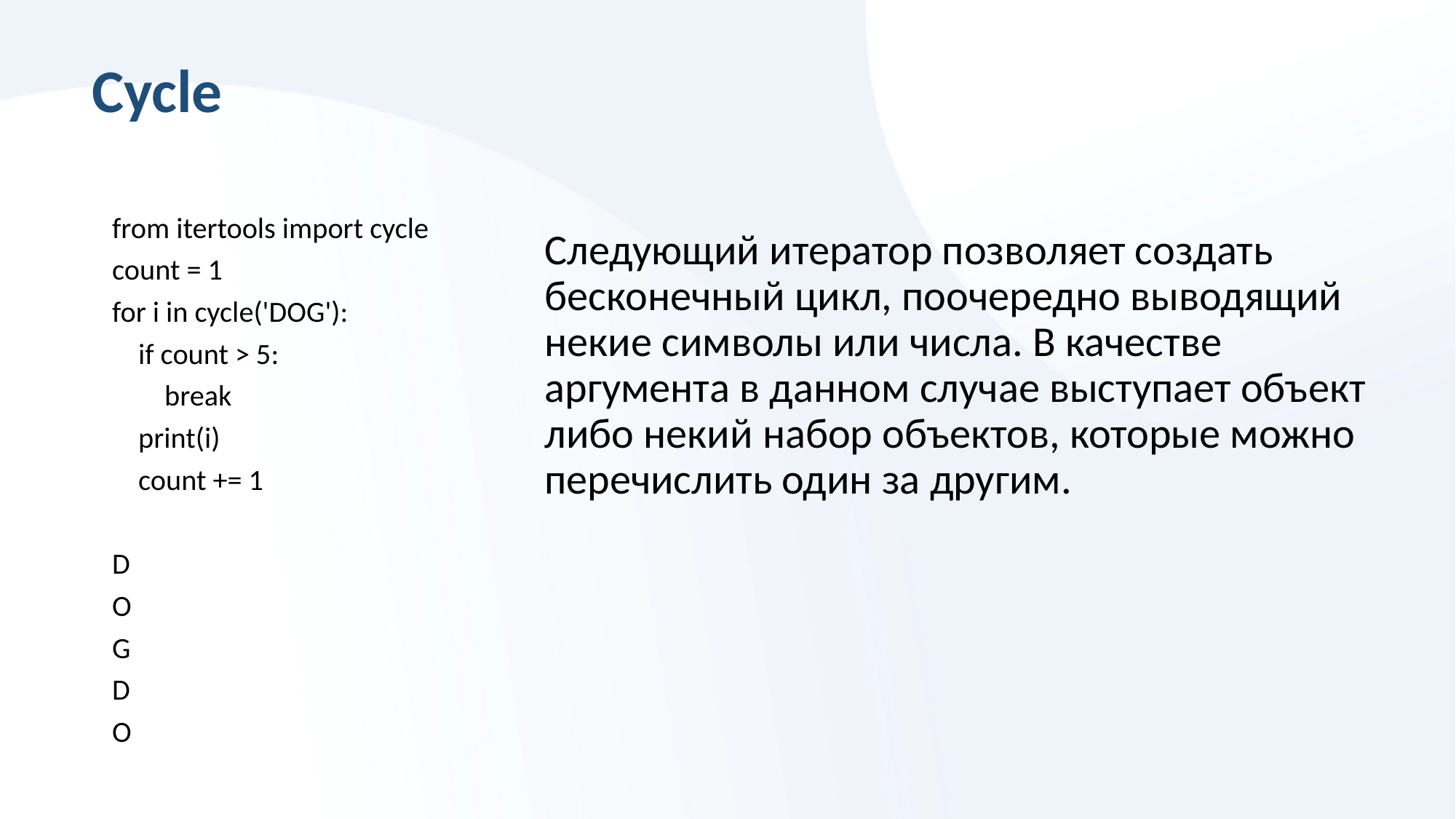

Cycle
from itertools import cycle
count = 1
for i in cycle('DOG'):
    if count > 5:
        break
    print(i)
    count += 1

D
O
G
D
O
# Следующий итератор позволяет создать бесконечный цикл, поочередно выводящий некие символы или числа. В качестве аргумента в данном случае выступает объект либо некий набор объектов, которые можно перечислить один за другим.